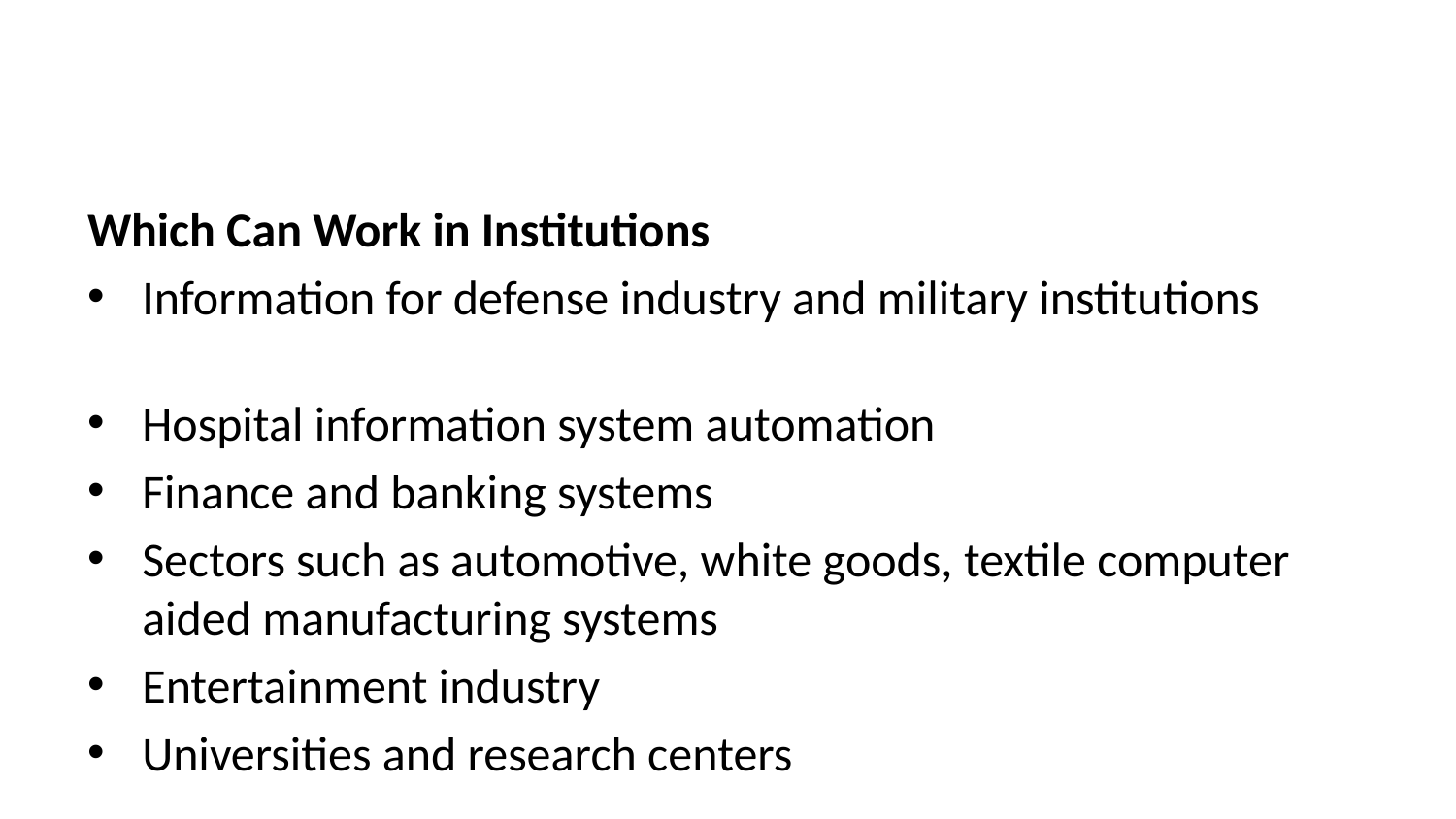

Which Can Work in Institutions
Information for defense industry and military institutions
Hospital information system automation
Finance and banking systems
Sectors such as automotive, white goods, textile computer aided manufacturing systems
Entertainment industry
Universities and research centers